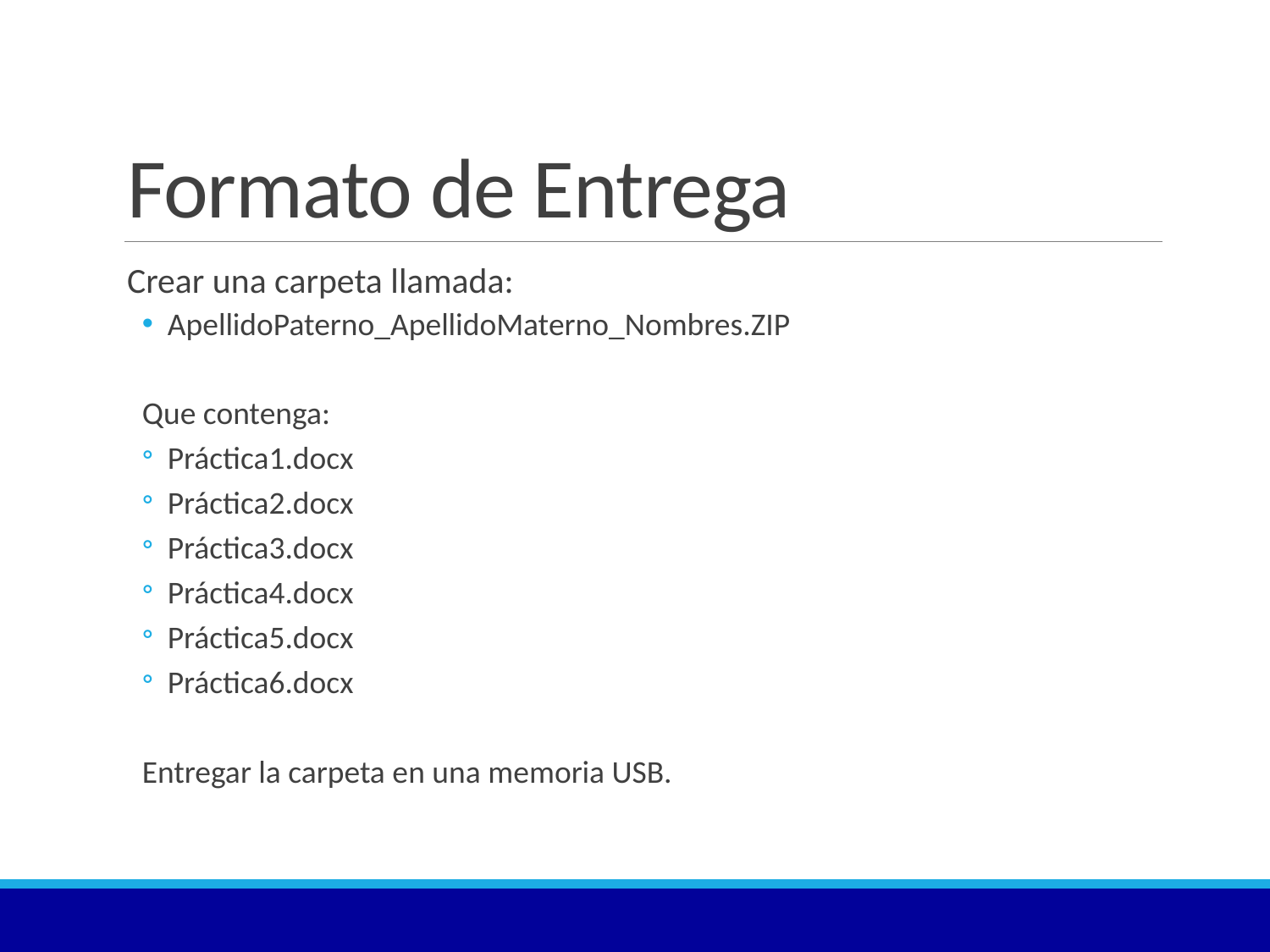

# Formato de Entrega
Crear una carpeta llamada:
ApellidoPaterno_ApellidoMaterno_Nombres.ZIP

Que contenga:
Práctica1.docx
Práctica2.docx
Práctica3.docx
Práctica4.docx
Práctica5.docx
Práctica6.docx

Entregar la carpeta en una memoria USB.